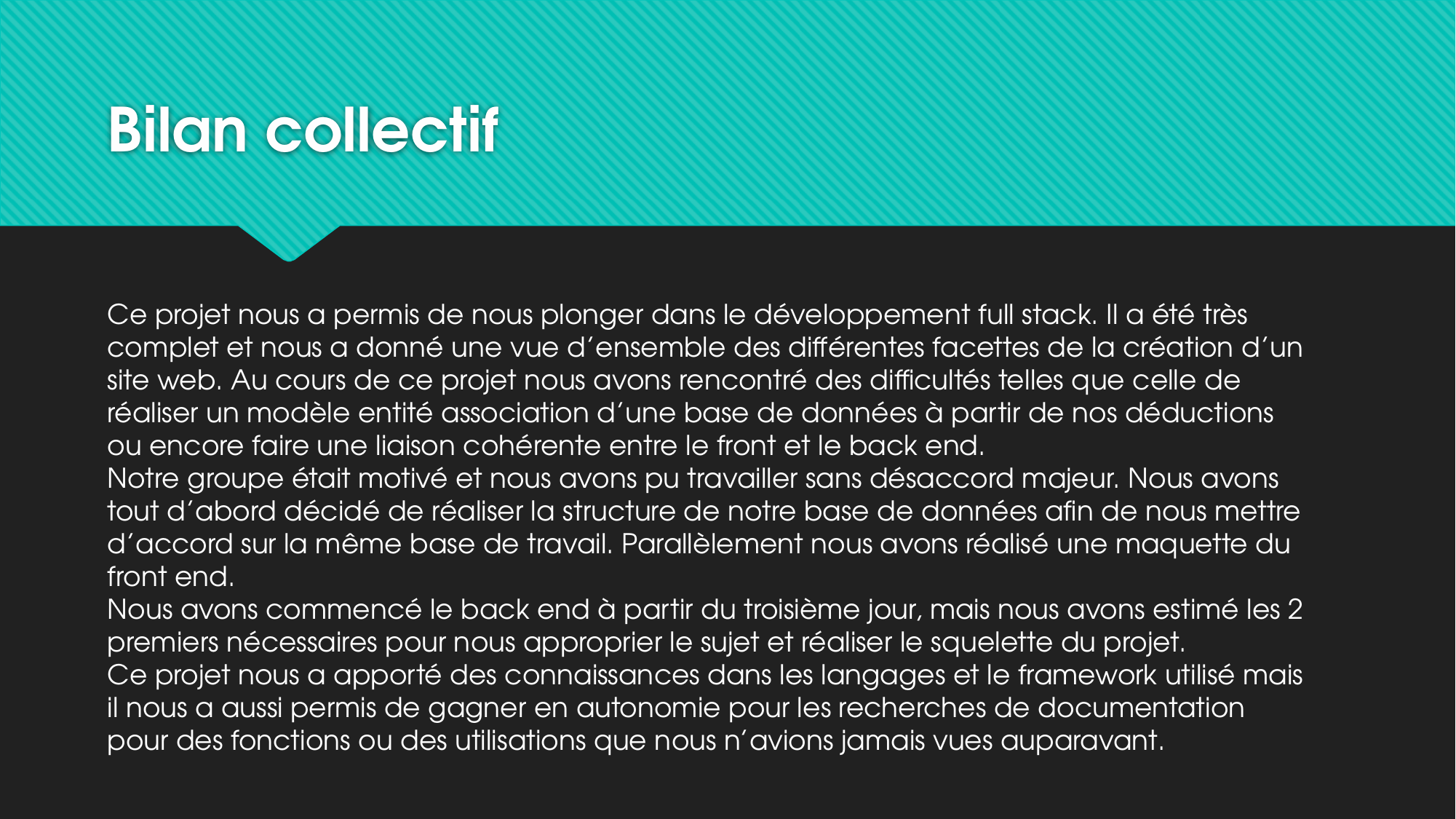

# Bilan collectif
Ce projet nous a permis de nous plonger dans le développement full stack. Il a été très complet et nous a donné une vue d’ensemble des différentes facettes de la création d’un site web. Au cours de ce projet nous avons rencontré des difficultés telles que celle de réaliser un modèle entité association d’une base de données à partir de nos déductions ou encore faire une liaison cohérente entre le front et le back end.
Notre groupe était motivé et nous avons pu travailler sans désaccord majeur. Nous avons tout d’abord décidé de réaliser la structure de notre base de données afin de nous mettre d’accord sur la même base de travail. Parallèlement nous avons réalisé une maquette du front end.
Nous avons commencé le back end à partir du troisième jour, mais nous avons estimé les 2 premiers nécessaires pour nous approprier le sujet et réaliser le squelette du projet.
Ce projet nous a apporté des connaissances dans les langages et le framework utilisé mais il nous a aussi permis de gagner en autonomie pour les recherches de documentation pour des fonctions ou des utilisations que nous n’avions jamais vues auparavant.